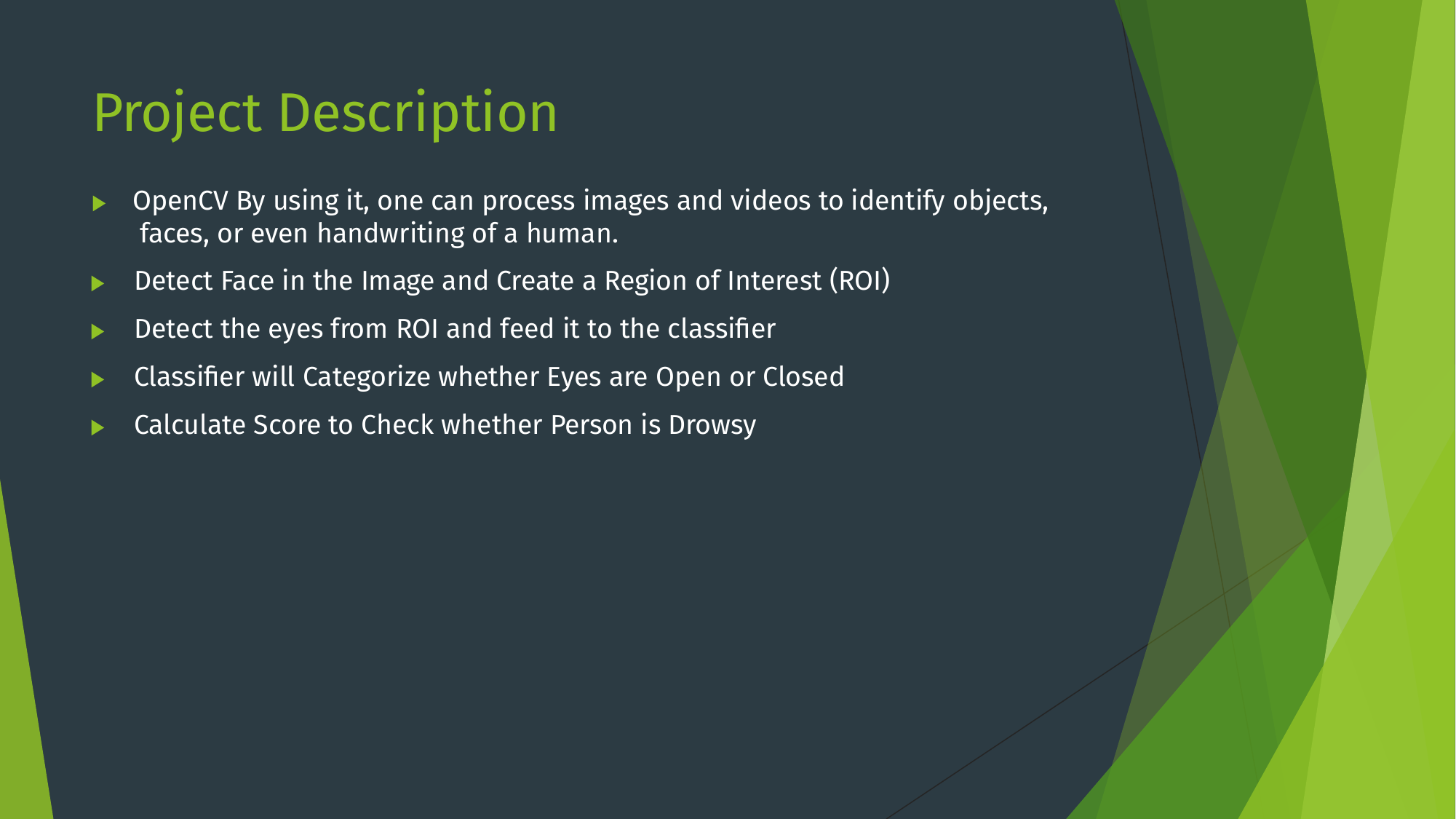

# Project Description
▶	OpenCV By using it, one can process images and videos to identify objects,  faces, or even handwriting of a human.
▶	Detect Face in the Image and Create a Region of Interest (ROI)
▶	Detect the eyes from ROI and feed it to the classifier
▶	Classifier will Categorize whether Eyes are Open or Closed
▶	Calculate Score to Check whether Person is Drowsy